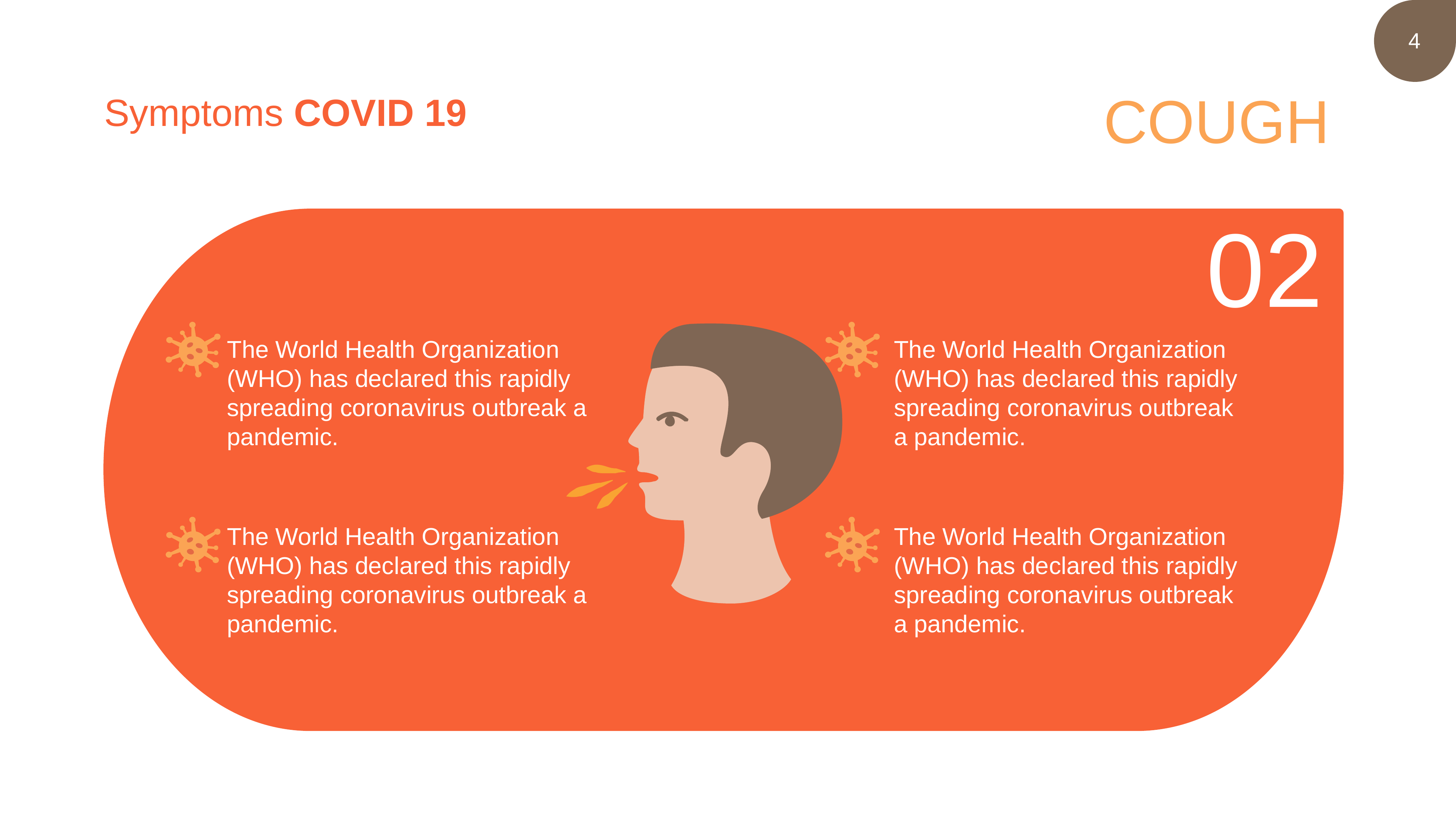

COUGH
02

The World Health Organization (WHO) has declared this rapidly spreading coronavirus outbreak a pandemic.
The World Health Organization (WHO) has declared this rapidly spreading coronavirus outbreak a pandemic.

The World Health Organization (WHO) has declared this rapidly spreading coronavirus outbreak a pandemic.
The World Health Organization (WHO) has declared this rapidly spreading coronavirus outbreak a pandemic.